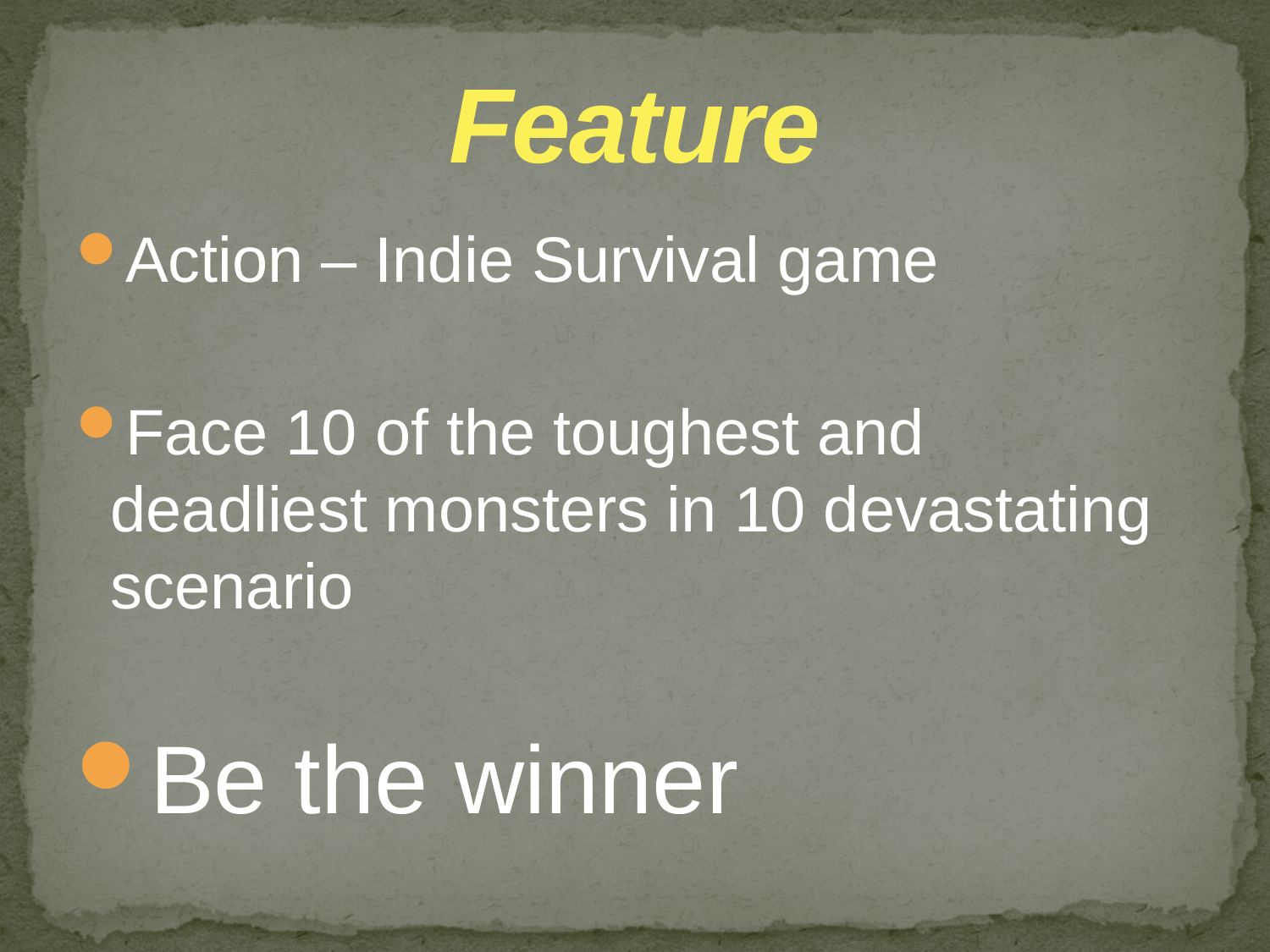

# Feature
Action – Indie Survival game

Face 10 of the toughest and deadliest monsters in 10 devastating scenario

Be the winner